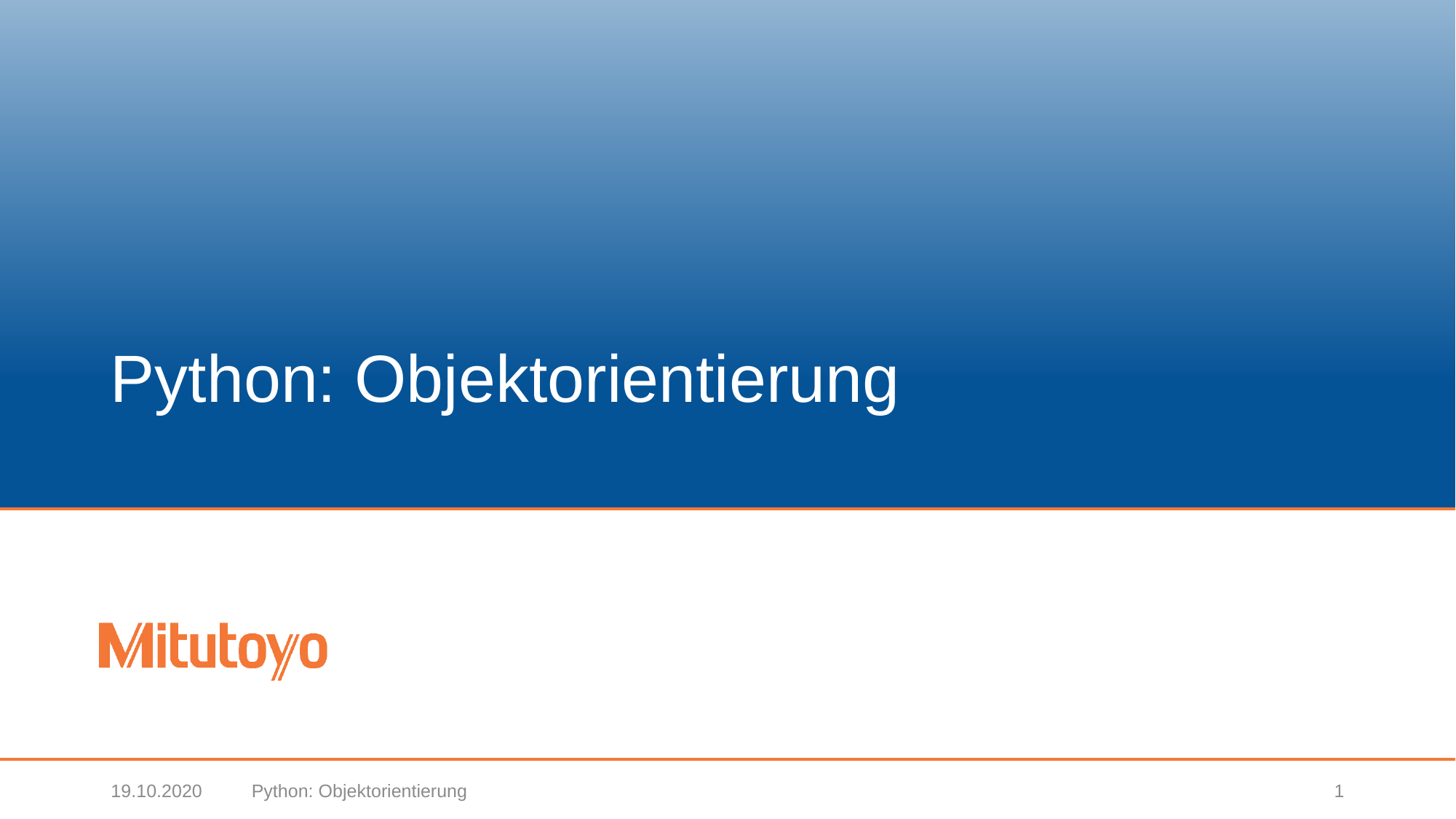

# Python: Objektorientierung

19.10.2020
Python: Objektorientierung
1